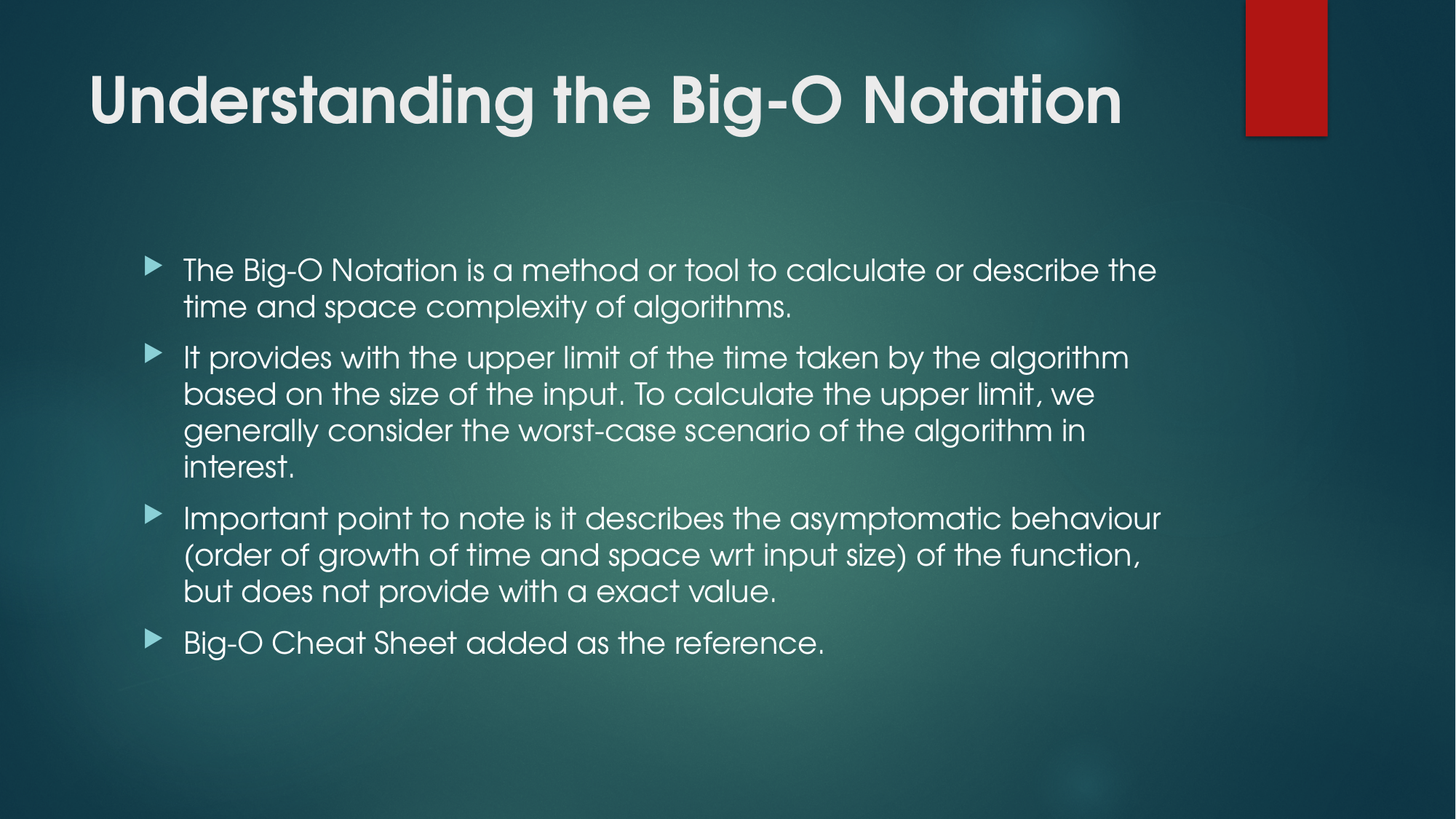

# Understanding the Big-O Notation
The Big-O Notation is a method or tool to calculate or describe the time and space complexity of algorithms.
It provides with the upper limit of the time taken by the algorithm based on the size of the input. To calculate the upper limit, we generally consider the worst-case scenario of the algorithm in interest.
Important point to note is it describes the asymptomatic behaviour (order of growth of time and space wrt input size) of the function, but does not provide with a exact value.
Big-O Cheat Sheet added as the reference.